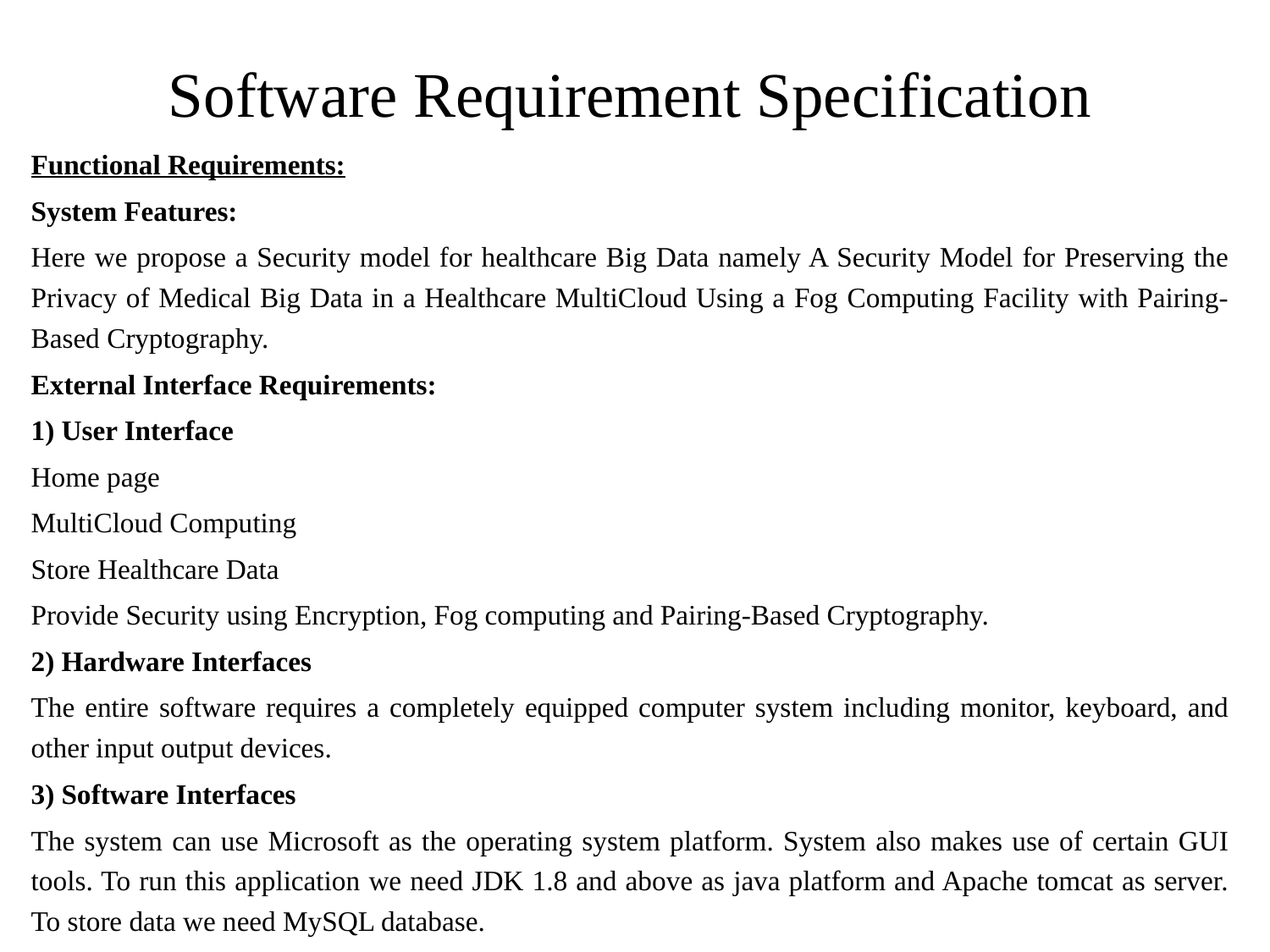

# Software Requirement Specification
Functional Requirements:
System Features:
Here we propose a Security model for healthcare Big Data namely A Security Model for Preserving the Privacy of Medical Big Data in a Healthcare MultiCloud Using a Fog Computing Facility with Pairing-Based Cryptography.
External Interface Requirements:
1) User Interface
Home page
MultiCloud Computing
Store Healthcare Data
Provide Security using Encryption, Fog computing and Pairing-Based Cryptography.
2) Hardware Interfaces
The entire software requires a completely equipped computer system including monitor, keyboard, and other input output devices.
3) Software Interfaces
The system can use Microsoft as the operating system platform. System also makes use of certain GUI tools. To run this application we need JDK 1.8 and above as java platform and Apache tomcat as server. To store data we need MySQL database.